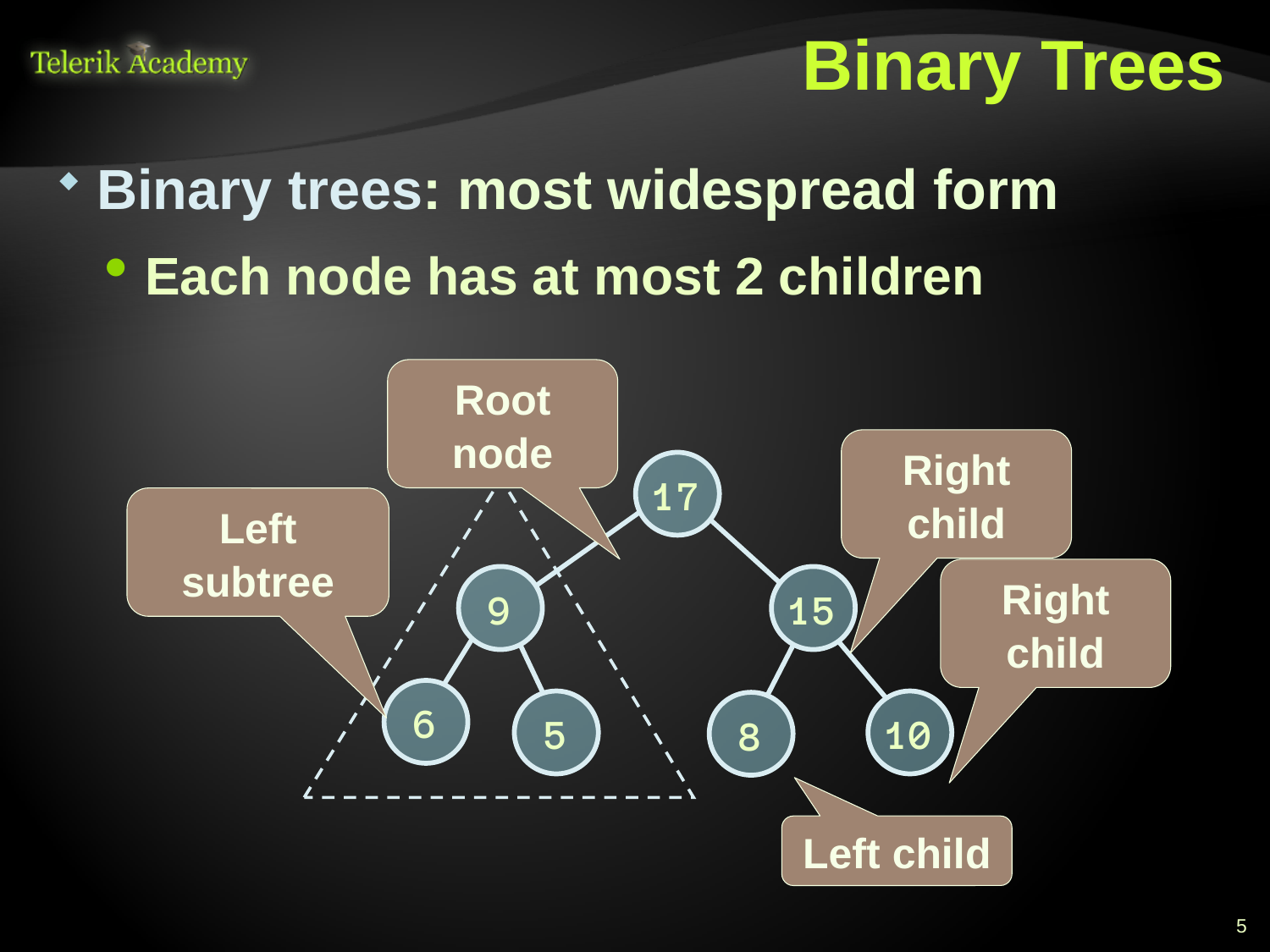

# Binary Trees
Binary trees: most widespread form
Each node has at most 2 children
Root node
Right child
17

Left subtree

Right child
9
15

6
5
10
8
Left child
5